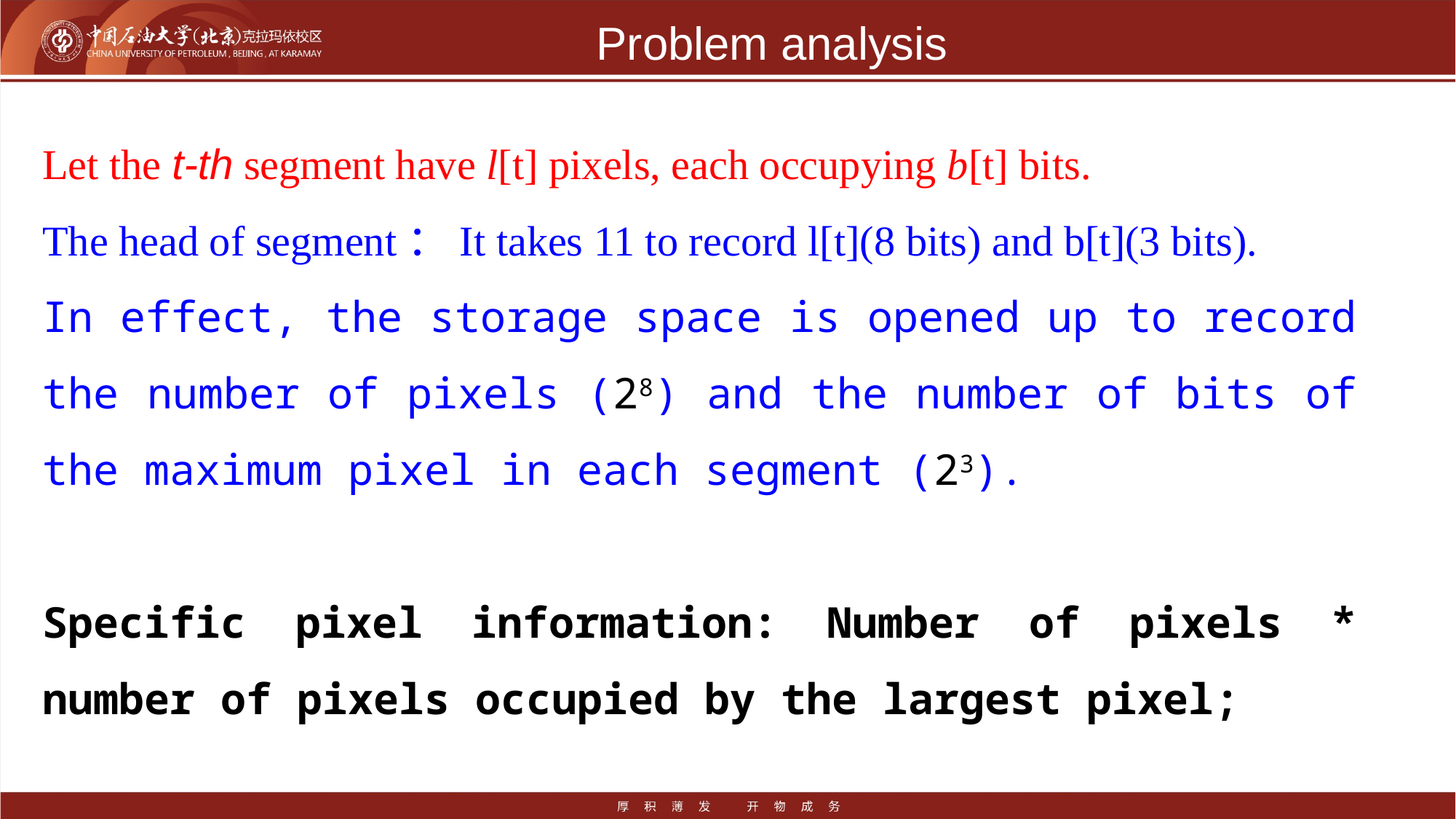

# Problem analysis
Let the t-th segment have l[t] pixels, each occupying b[t] bits.
The head of segment：It takes 11 to record l[t](8 bits) and b[t](3 bits).
In effect, the storage space is opened up to record the number of pixels (28) and the number of bits of the maximum pixel in each segment (23).

Specific pixel information: Number of pixels * number of pixels occupied by the largest pixel;